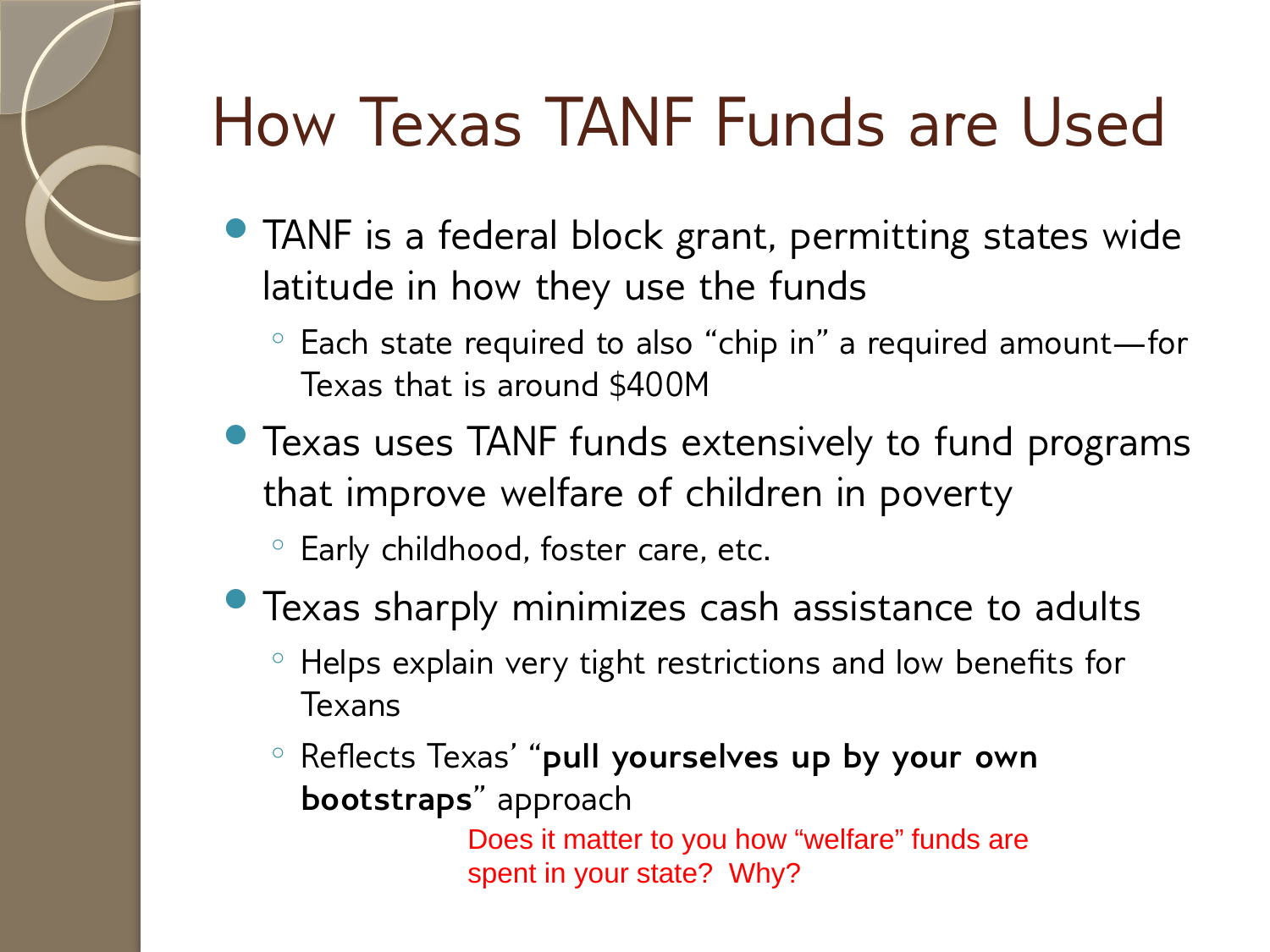

# How Texas TANF Funds are Used
TANF is a federal block grant, permitting states wide latitude in how they use the funds
Each state required to also “chip in” a required amount—for Texas that is around $400M
Texas uses TANF funds extensively to fund programs that improve welfare of children in poverty
Early childhood, foster care, etc.
Texas sharply minimizes cash assistance to adults
Helps explain very tight restrictions and low benefits for Texans
Reflects Texas’ “pull yourselves up by your own bootstraps” approach
Does it matter to you how “welfare” funds are spent in your state?  Why?